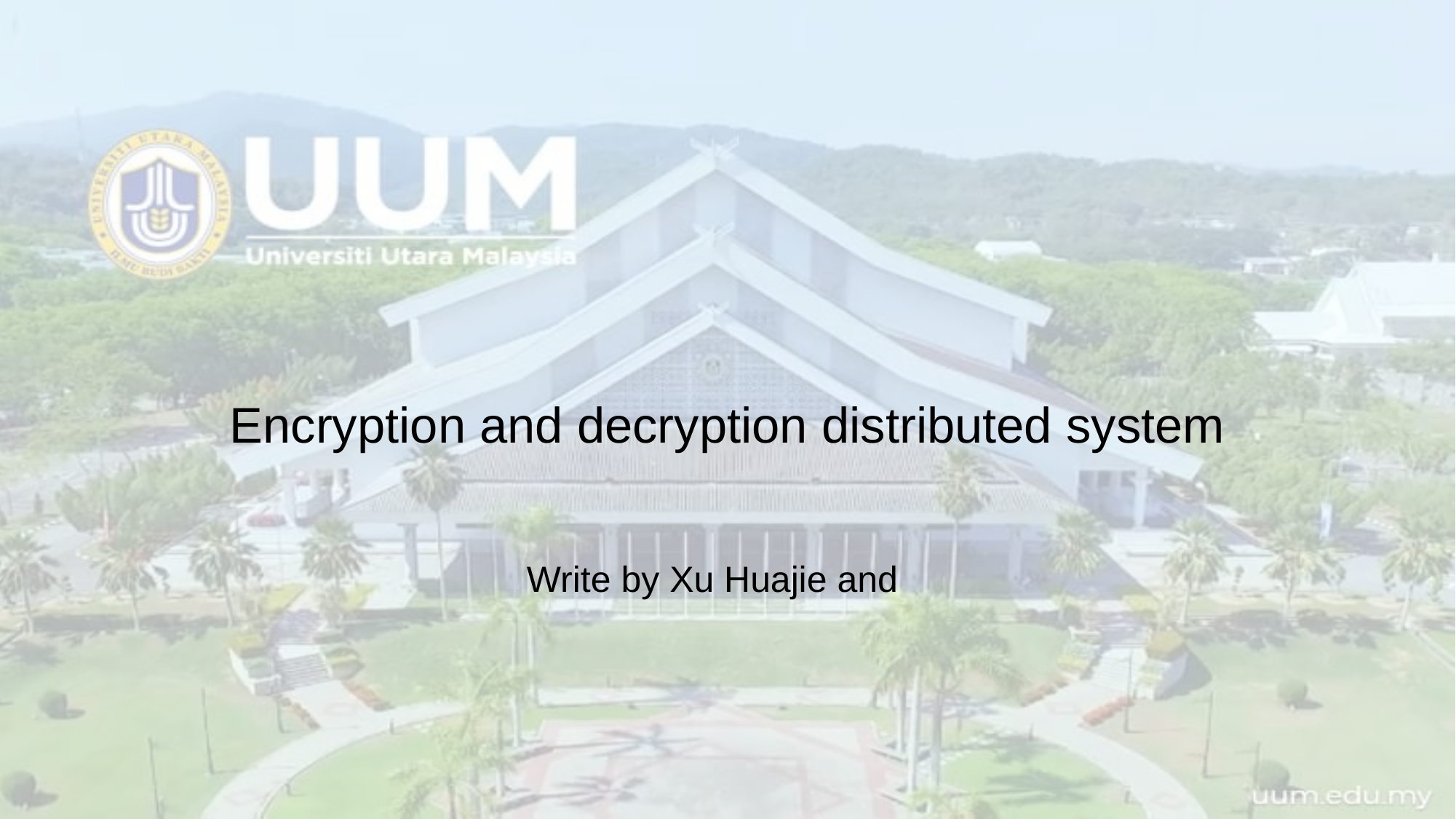

# Encryption and decryption distributed system

Write by Xu Huajie and